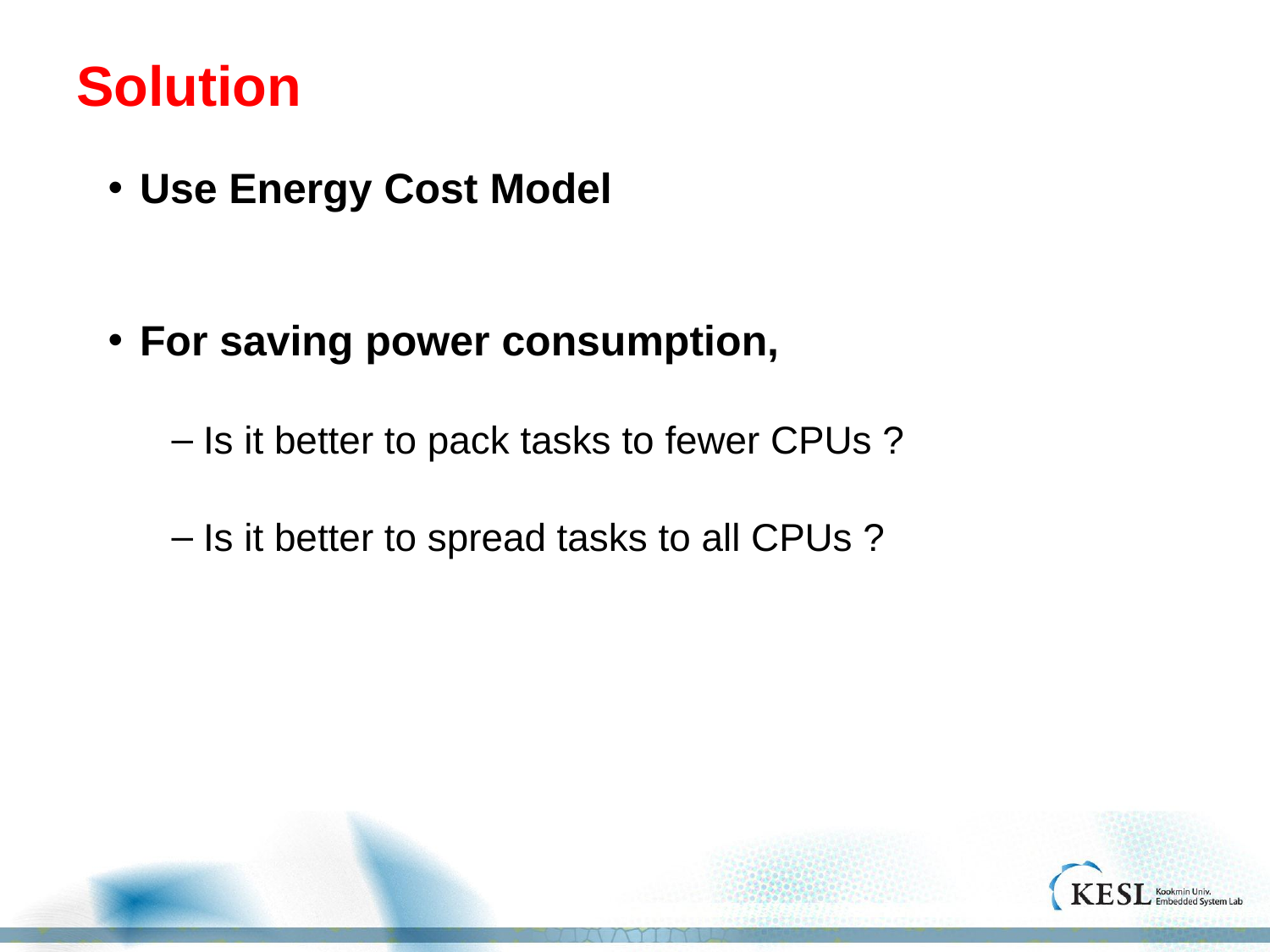

# Solution
Use Energy Cost Model

For saving power consumption,

Is it better to pack tasks to fewer CPUs ?

Is it better to spread tasks to all CPUs ?